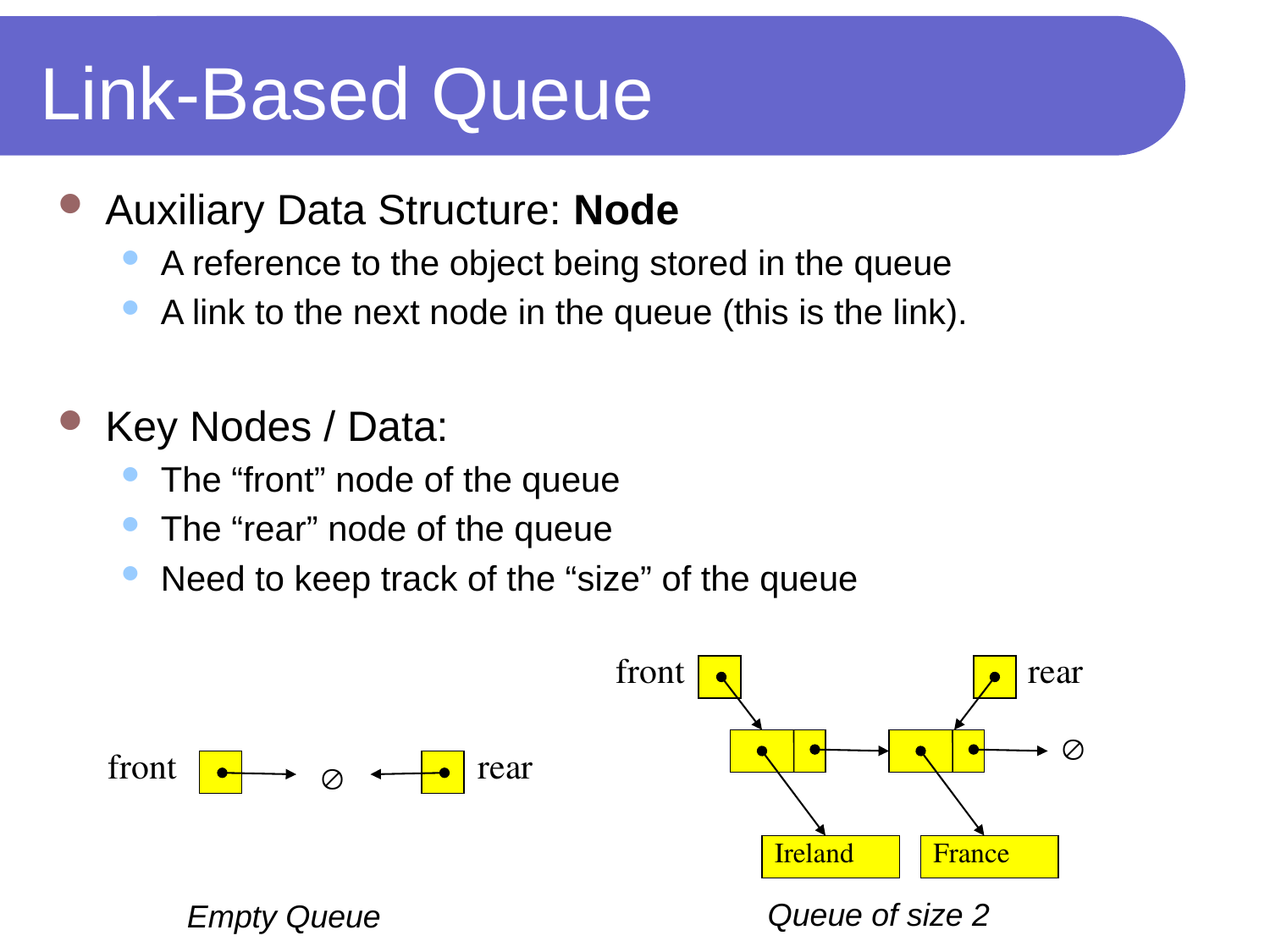

# Link-Based Queue
Auxiliary Data Structure: Node
A reference to the object being stored in the queue
A link to the next node in the queue (this is the link).

Key Nodes / Data:
The “front” node of the queue
The “rear” node of the queue
Need to keep track of the “size” of the queue

front
rear

∅

∅

front
rear

Ireland
France
Queue of size 2
Empty Queue